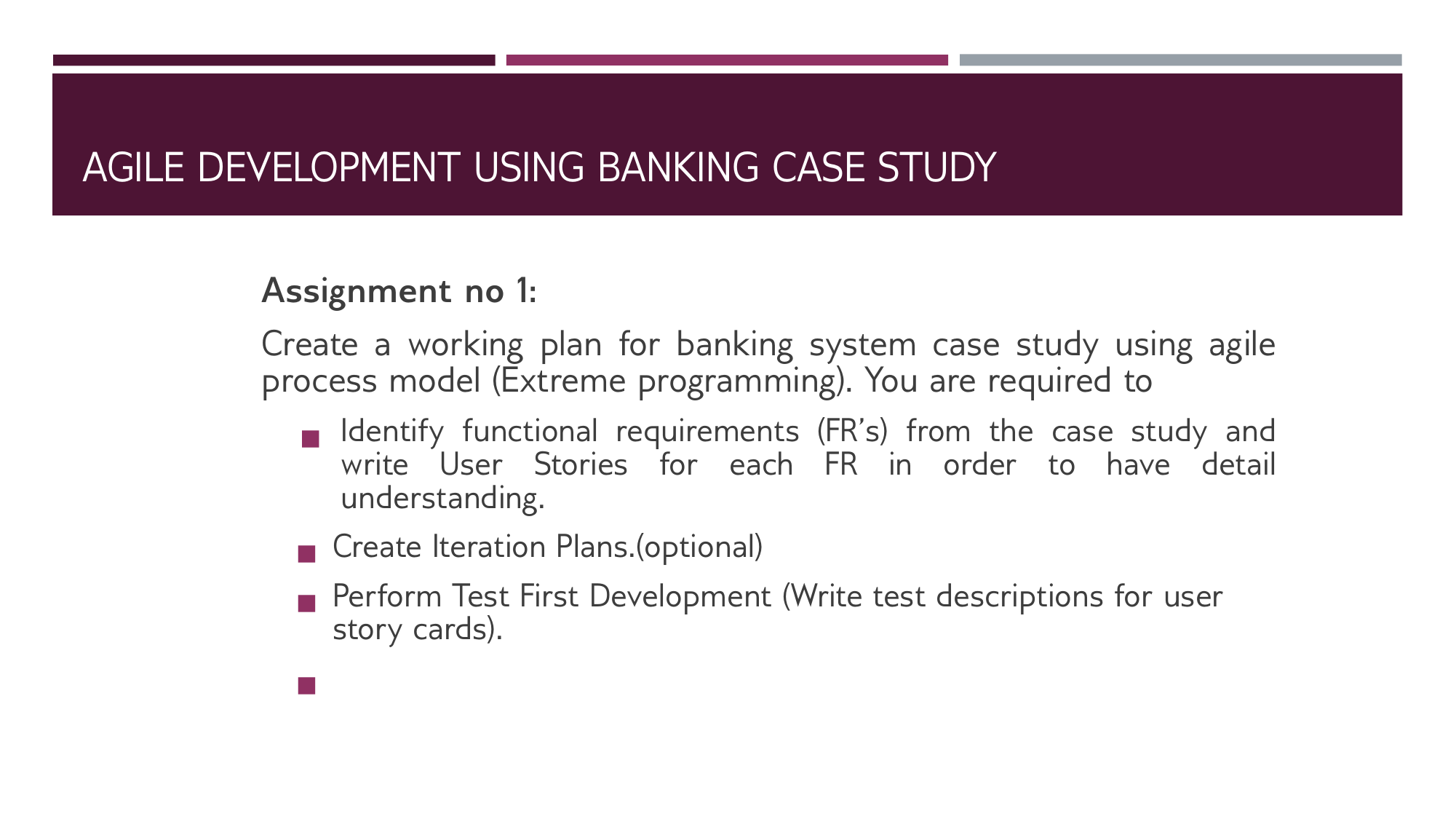

AGILE DEVELOPMENT USING BANKING CASE STUDY
Assignment no 1:
Create a working plan for banking system case study using agile process model (Extreme programming). You are required to
Identify functional requirements (FR’s) from the case study and write User Stories for each FR in order to have detail understanding.
Create Iteration Plans.(optional)
Perform Test First Development (Write test descriptions for user story cards).